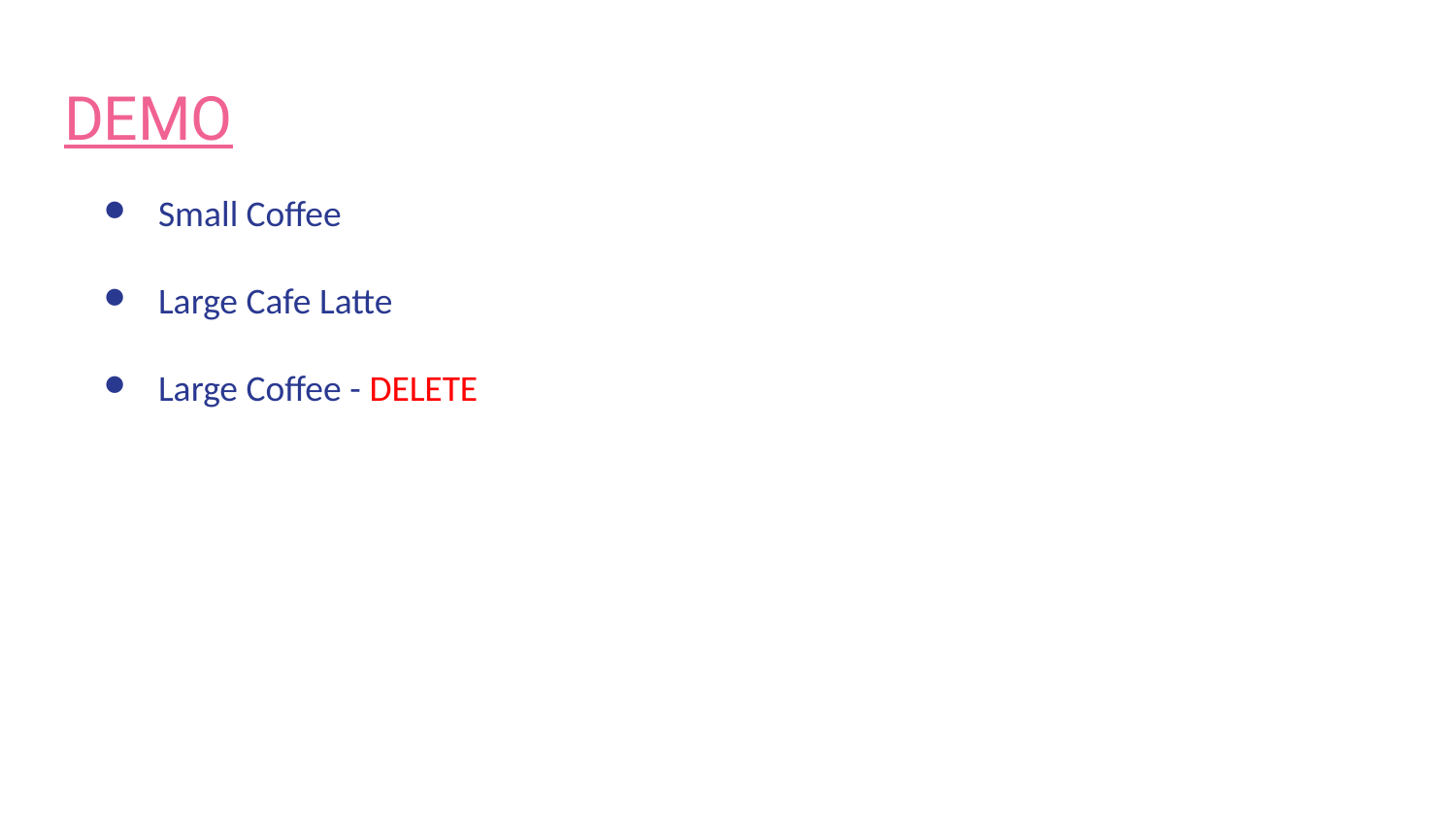

# DEMO
Small Coffee

Large Cafe Latte

Large Coffee - DELETE